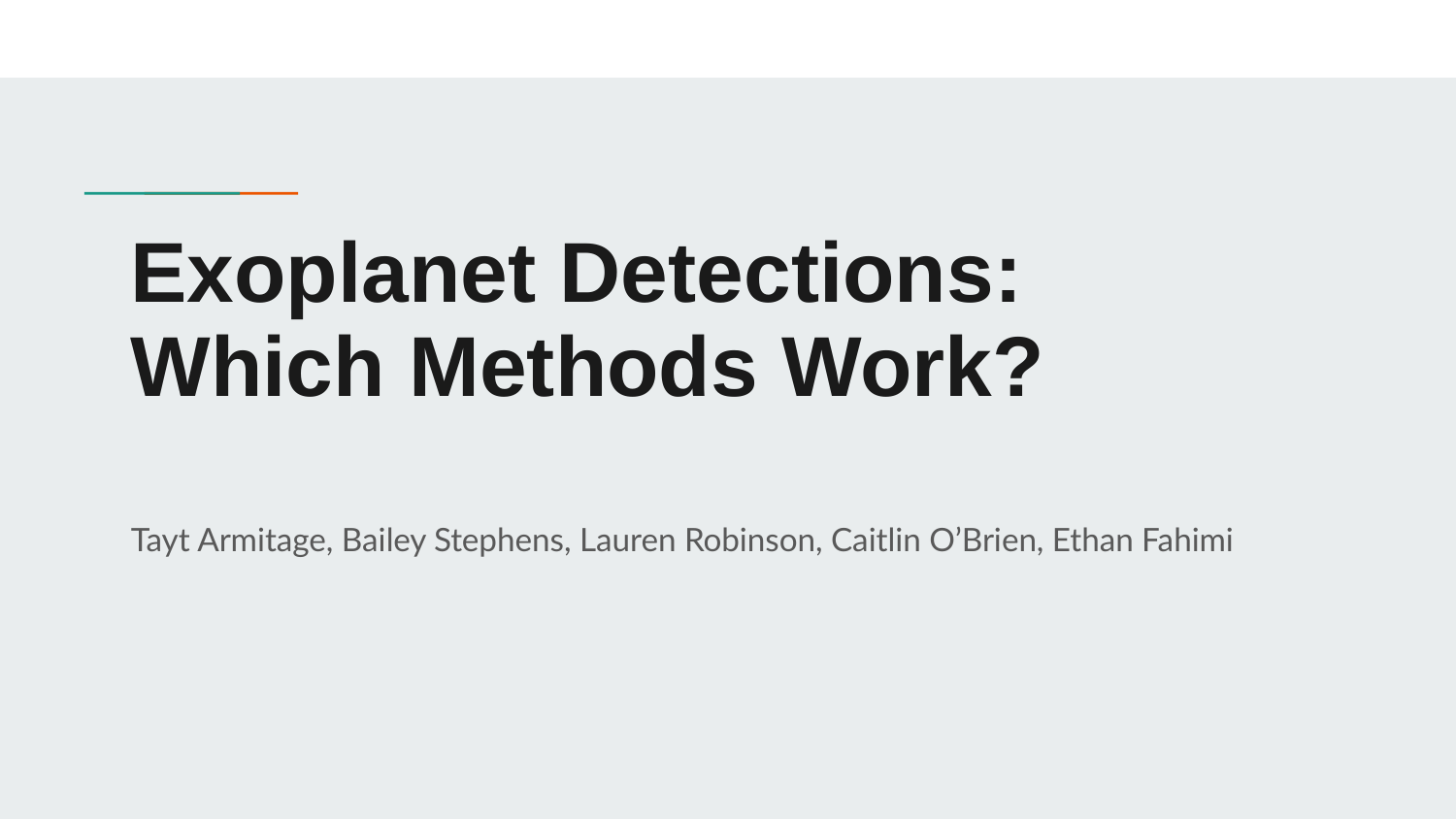

# Exoplanet Detections:
Which Methods Work?
Tayt Armitage, Bailey Stephens, Lauren Robinson, Caitlin O’Brien, Ethan Fahimi